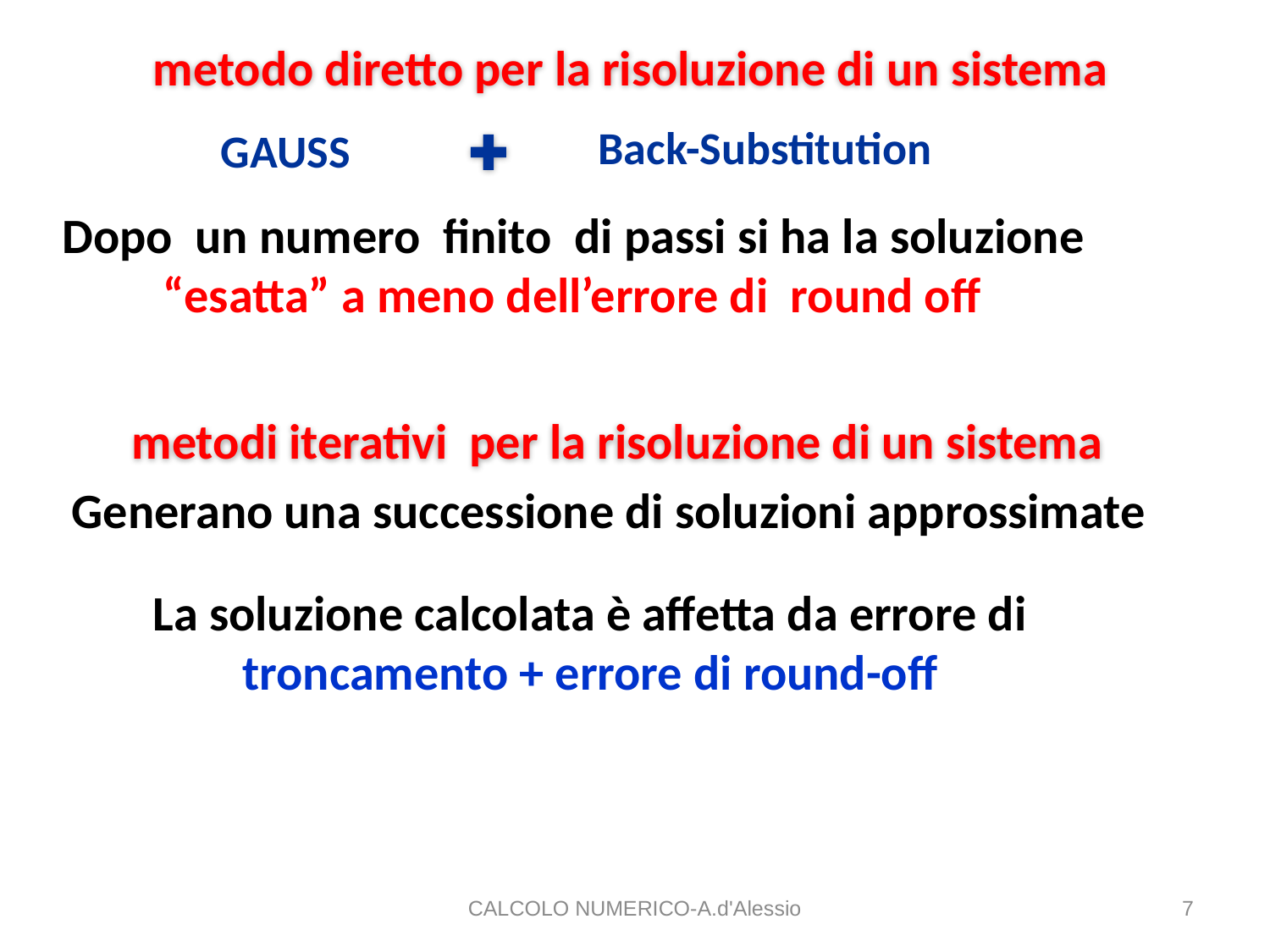

metodo diretto per la risoluzione di un sistema
+
Back-Substitution
GAUSS
Dopo  un numero  finito  di passi si ha la soluzione
         “esatta” a meno dell’errore di  round off
metodi iterativi  per la risoluzione di un sistema
Generano una successione di soluzioni approssimate
La soluzione calcolata è affetta da errore di
        troncamento + errore di round-off
CALCOLO NUMERICO-A.d'Alessio
7